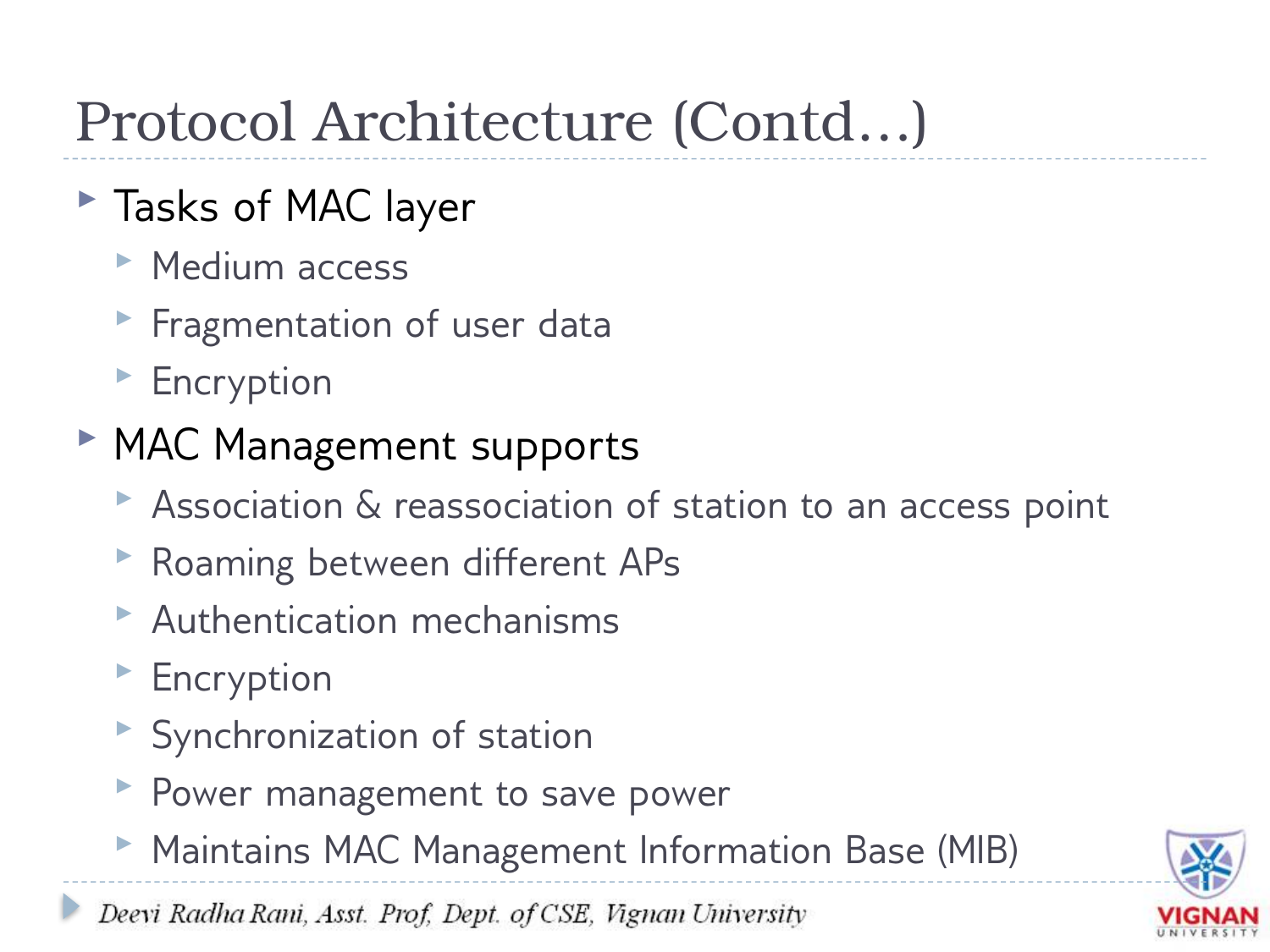

# Protocol Architecture (Contd…)
Tasks of MAC layer
Medium access
Fragmentation of user data
Encryption
MAC Management supports
Association & reassociation of station to an access point
Roaming between different APs
Authentication mechanisms
Encryption
Synchronization of station
Power management to save power
Maintains MAC Management Information Base (MIB)